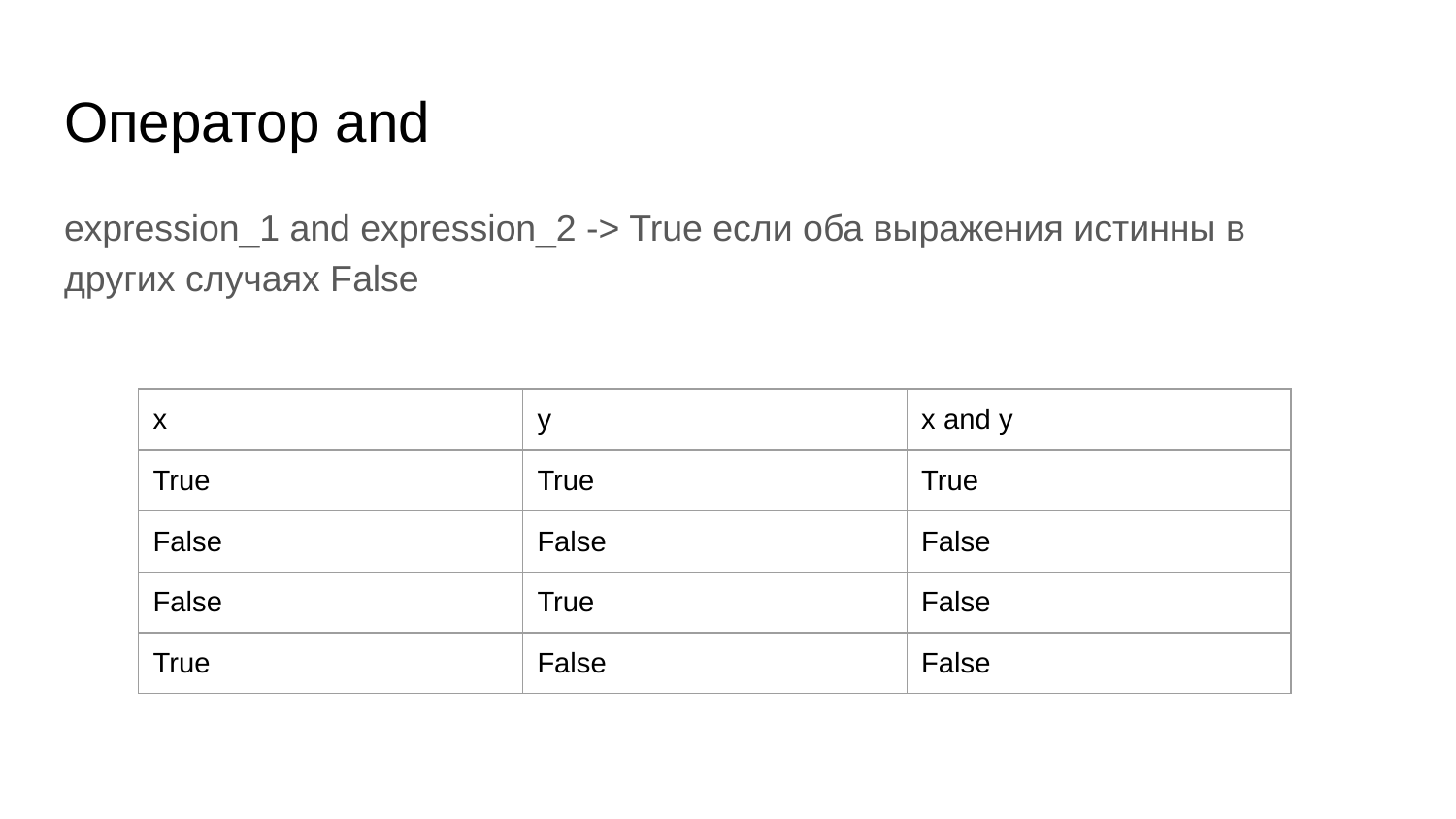

# Оператор and
expression_1 and expression_2 -> True если оба выражения истинны в других случаях False
| x | y | x and y |
| --- | --- | --- |
| True | True | True |
| False | False | False |
| False | True | False |
| True | False | False |